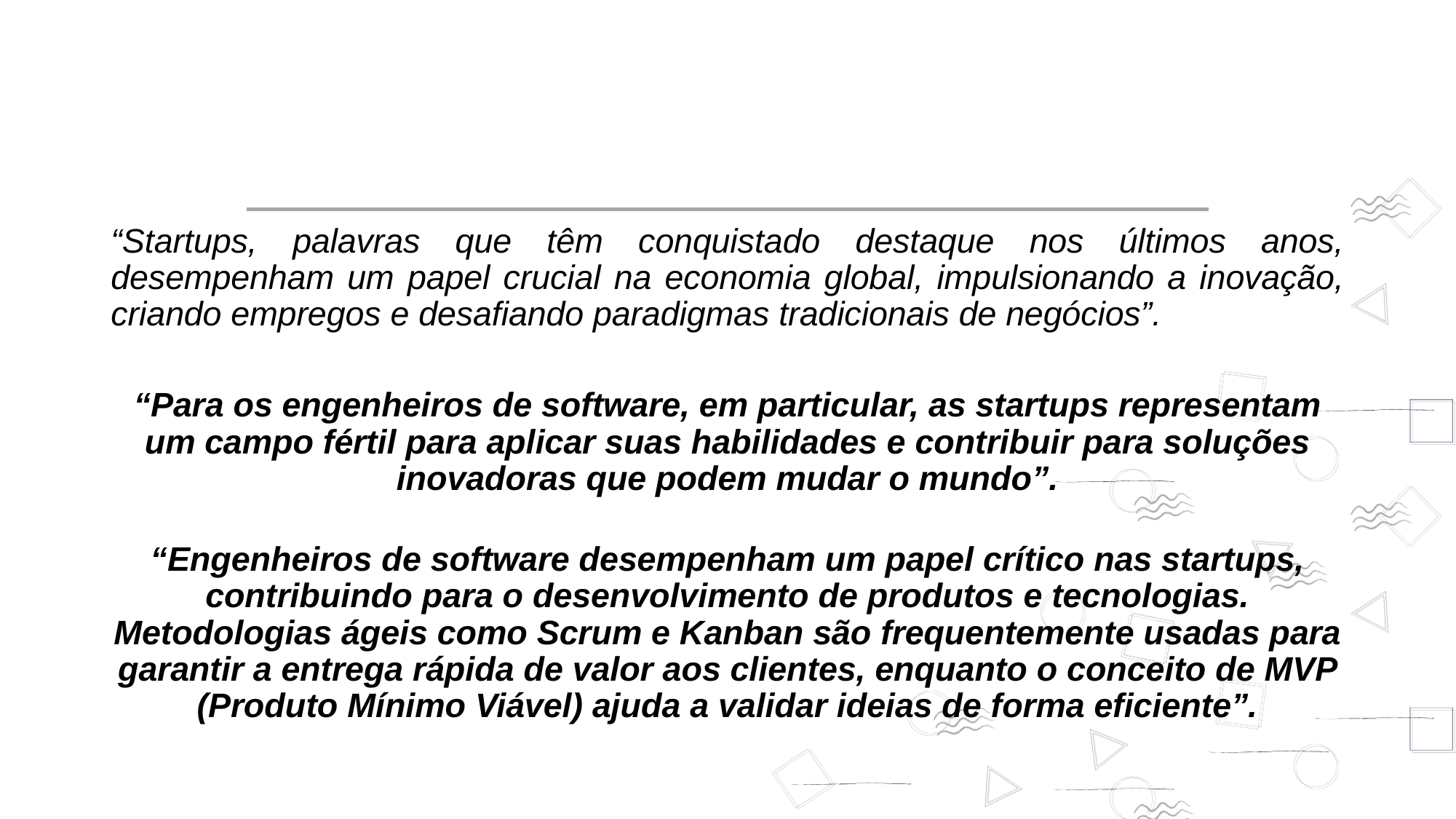

“Startups, palavras que têm conquistado destaque nos últimos anos, desempenham um papel crucial na economia global, impulsionando a inovação, criando empregos e desafiando paradigmas tradicionais de negócios”.

“Para os engenheiros de software, em particular, as startups representam um campo fértil para aplicar suas habilidades e contribuir para soluções inovadoras que podem mudar o mundo”.

“Engenheiros de software desempenham um papel crítico nas startups, contribuindo para o desenvolvimento de produtos e tecnologias. Metodologias ágeis como Scrum e Kanban são frequentemente usadas para garantir a entrega rápida de valor aos clientes, enquanto o conceito de MVP (Produto Mínimo Viável) ajuda a validar ideias de forma eficiente”.